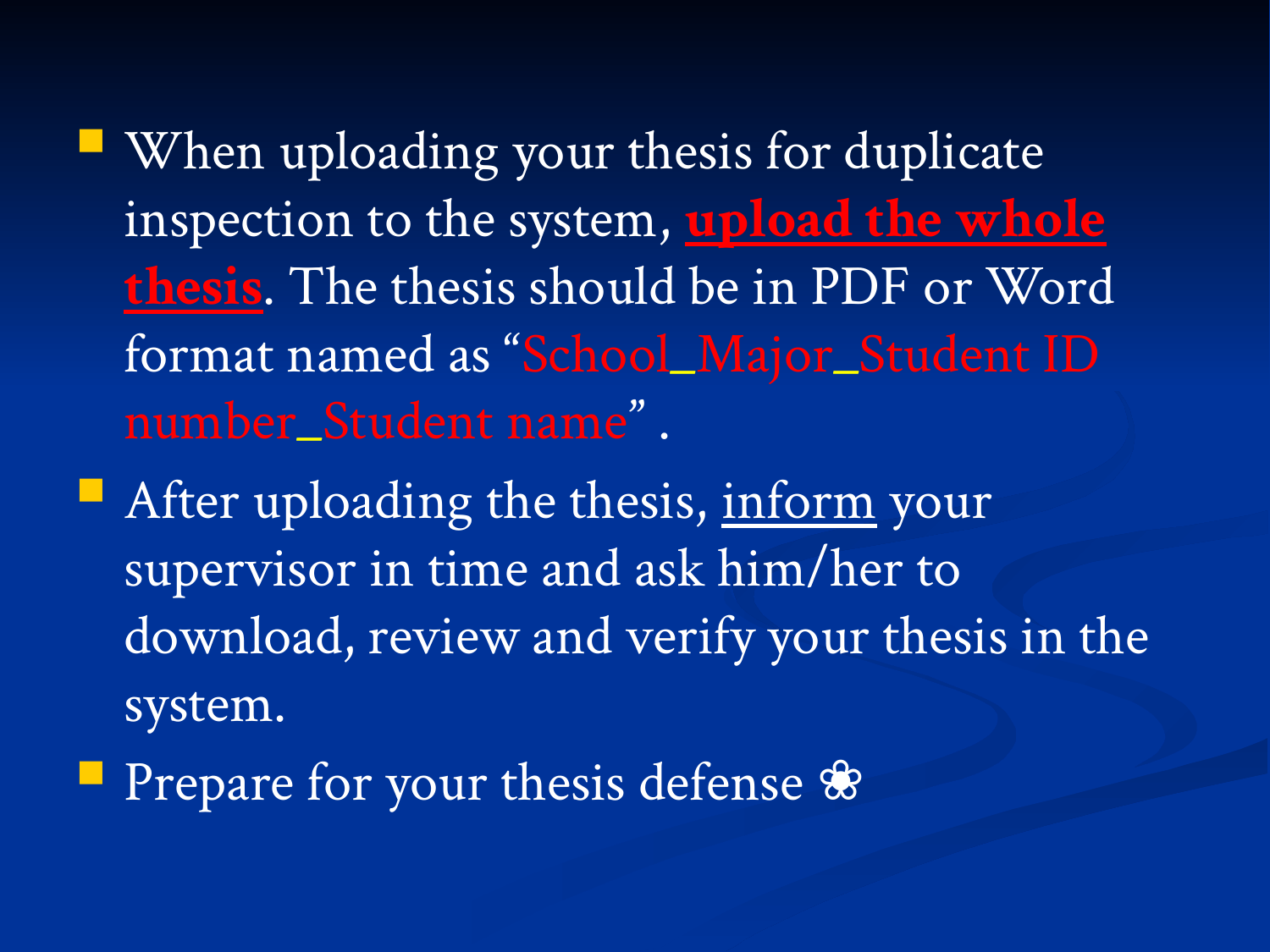

When uploading your thesis for duplicate inspection to the system, upload the whole thesis. The thesis should be in PDF or Word format named as “School_Major_Student ID number_Student name” .
After uploading the thesis, inform your supervisor in time and ask him/her to download, review and verify your thesis in the system.
Prepare for your thesis defense ❀